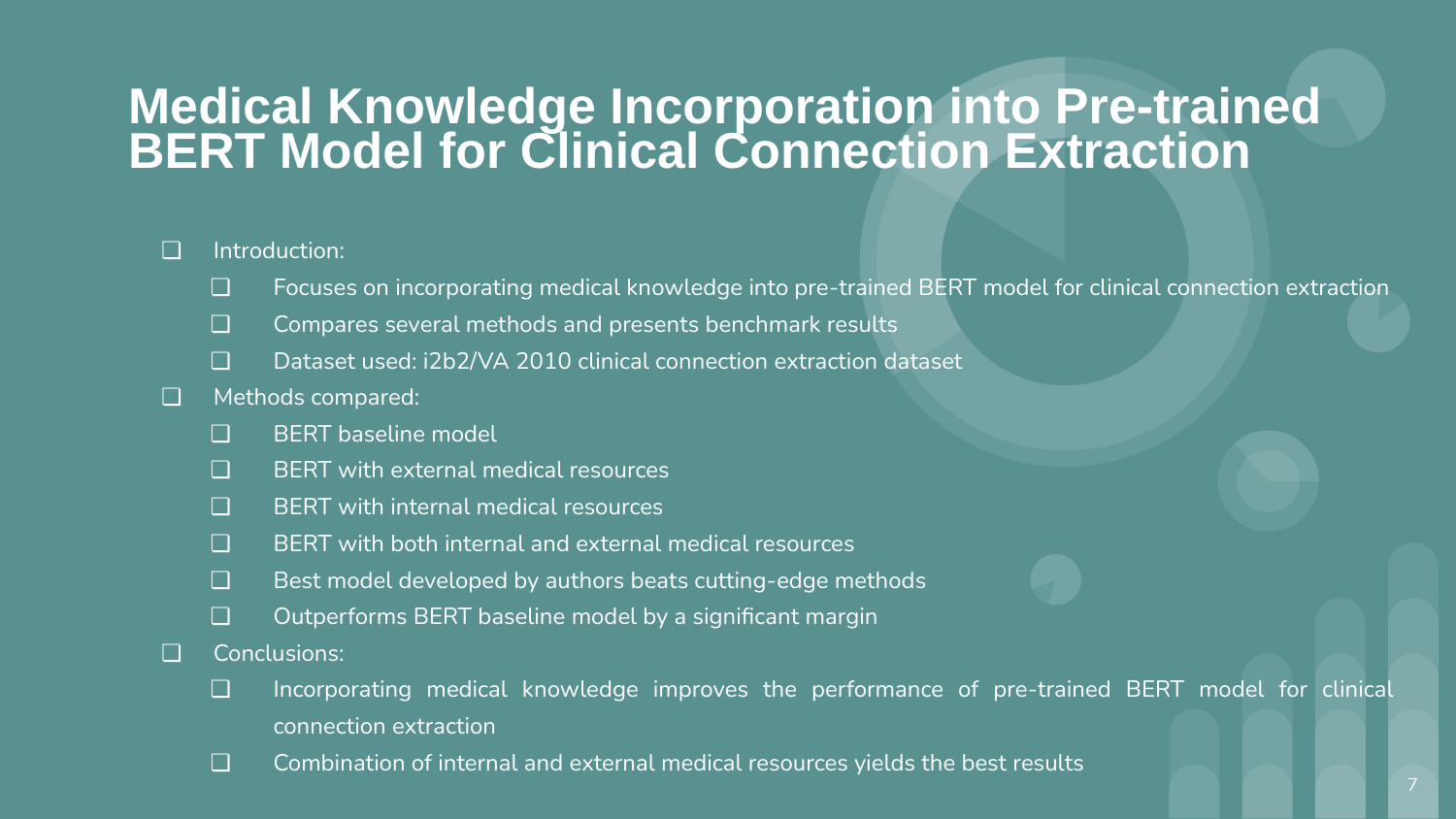

Medical Knowledge Incorporation into Pre-trained BERT Model for Clinical Connection Extraction
Introduction:
Focuses on incorporating medical knowledge into pre-trained BERT model for clinical connection extraction
Compares several methods and presents benchmark results
Dataset used: i2b2/VA 2010 clinical connection extraction dataset
Methods compared:
BERT baseline model
BERT with external medical resources
BERT with internal medical resources
BERT with both internal and external medical resources
Best model developed by authors beats cutting-edge methods
Outperforms BERT baseline model by a significant margin
Conclusions:
Incorporating medical knowledge improves the performance of pre-trained BERT model for clinical connection extraction
Combination of internal and external medical resources yields the best results
7